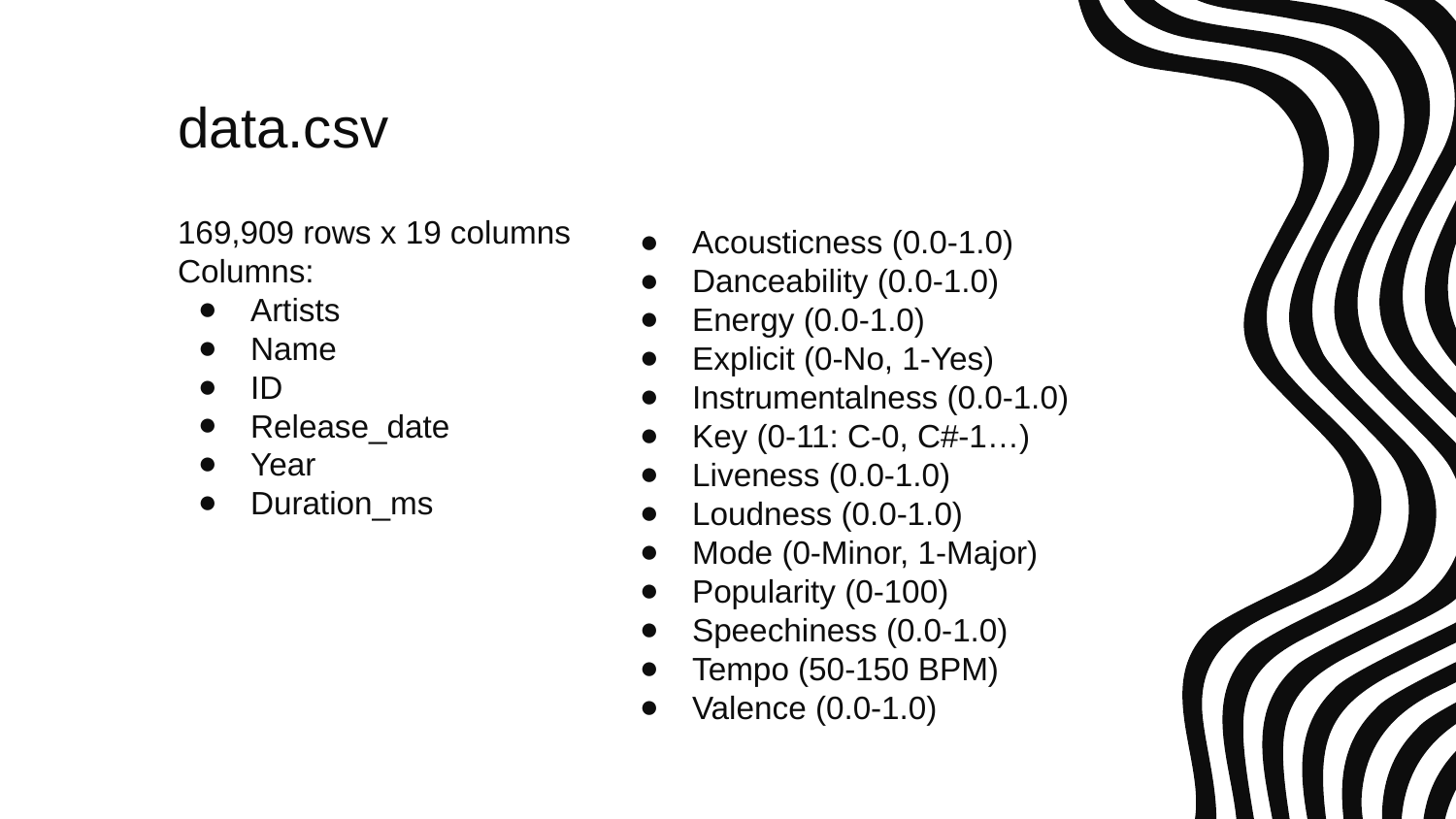

# data.csv
169,909 rows x 19 columns
Columns:
Artists
Name
ID
Release_date
Year
Duration_ms
Acousticness (0.0-1.0)
Danceability (0.0-1.0)
Energy (0.0-1.0)
Explicit (0-No, 1-Yes)
Instrumentalness (0.0-1.0)
Key (0-11: C-0, C#-1…)
Liveness (0.0-1.0)
Loudness (0.0-1.0)
Mode (0-Minor, 1-Major)
Popularity (0-100)
Speechiness (0.0-1.0)
Tempo (50-150 BPM)
Valence (0.0-1.0)